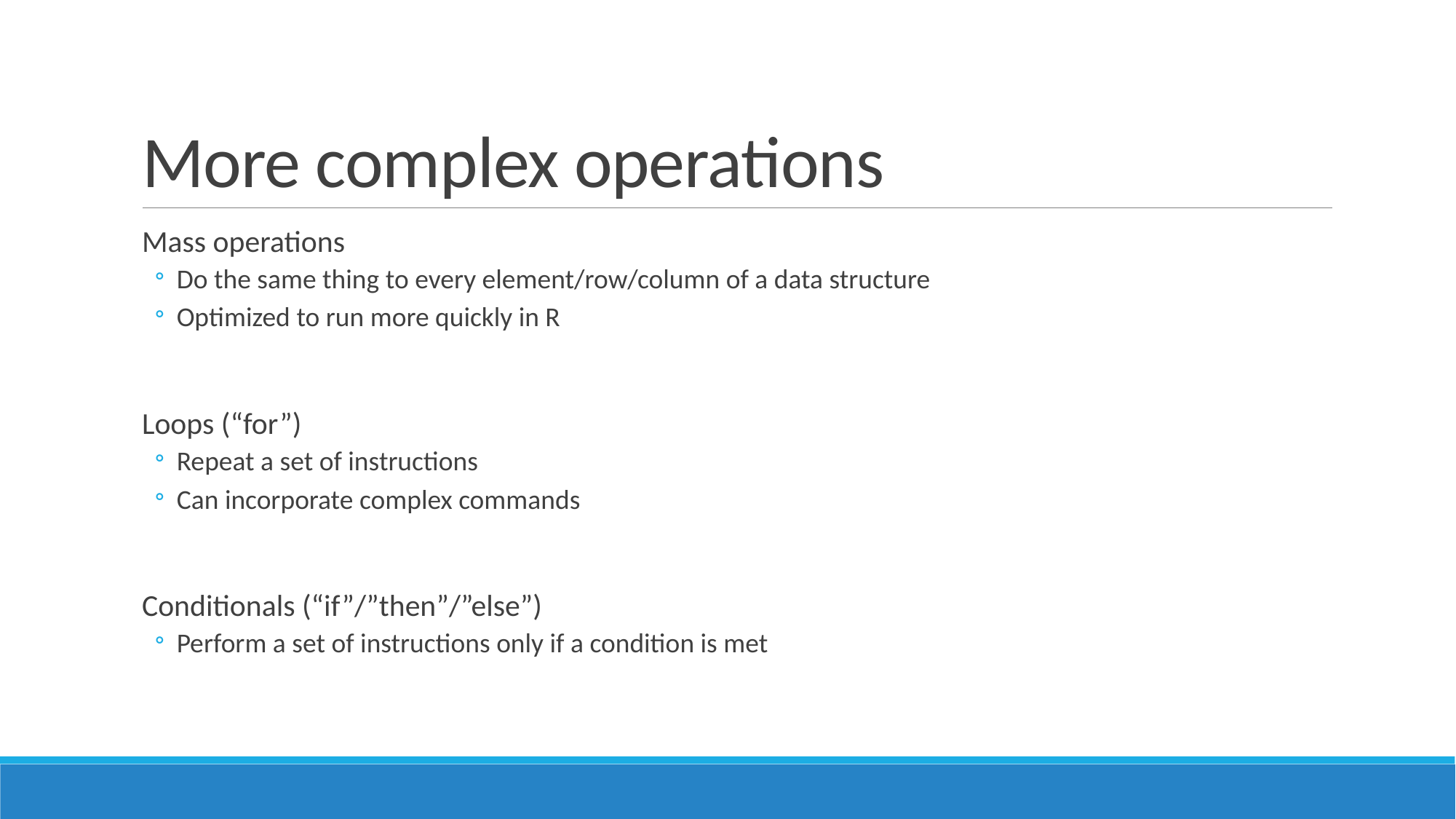

# More complex operations
Mass operations
Do the same thing to every element/row/column of a data structure
Optimized to run more quickly in R

Loops (“for”)
Repeat a set of instructions
Can incorporate complex commands

Conditionals (“if”/”then”/”else”)
Perform a set of instructions only if a condition is met